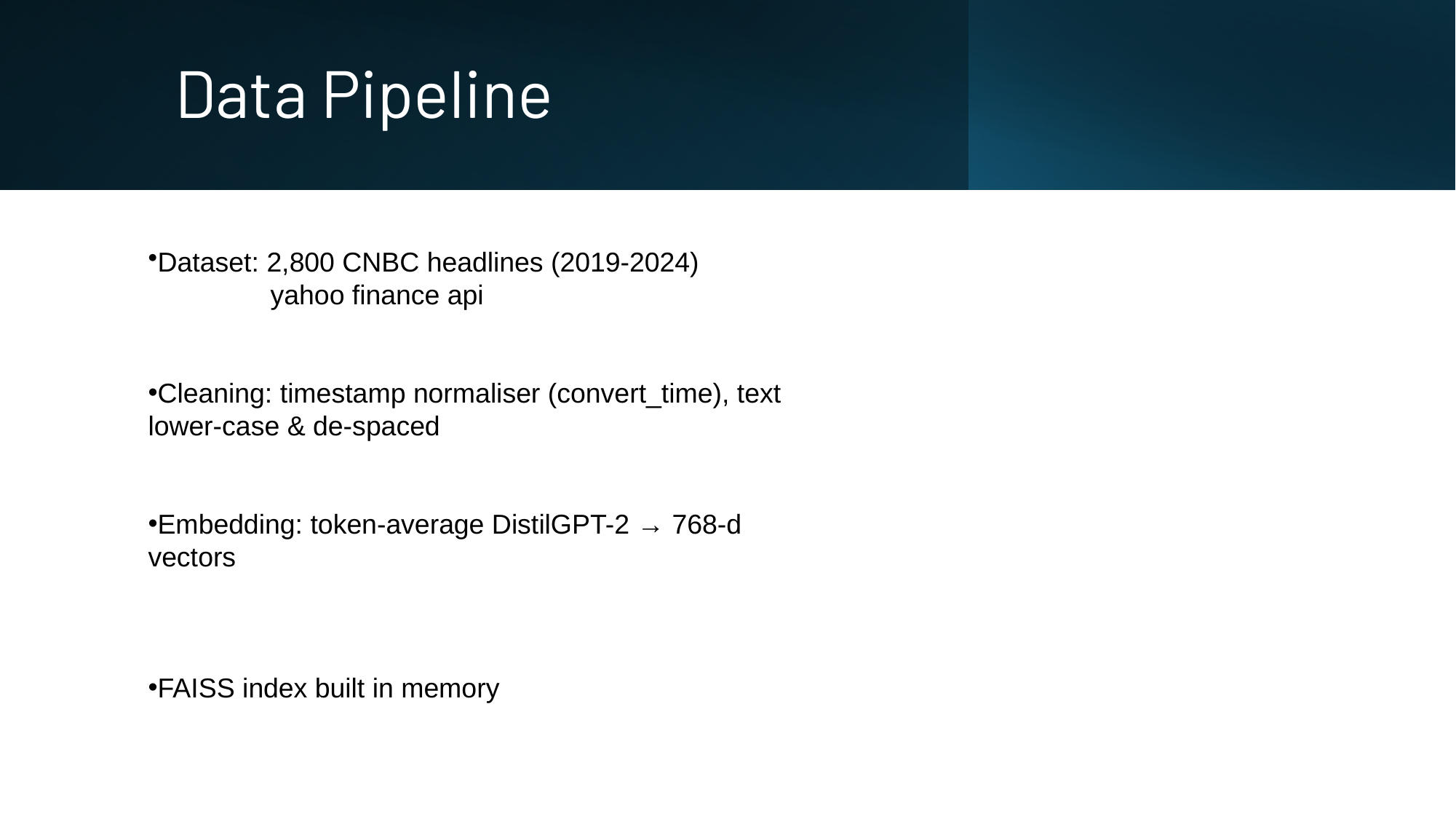

# Data Pipeline
Dataset: 2,800 CNBC headlines (2019-2024)
                yahoo finance api

Cleaning: timestamp normaliser (convert_time), text lower-case & de-spaced

Embedding: token-average DistilGPT-2 → 768-d vectors

FAISS index built in memory